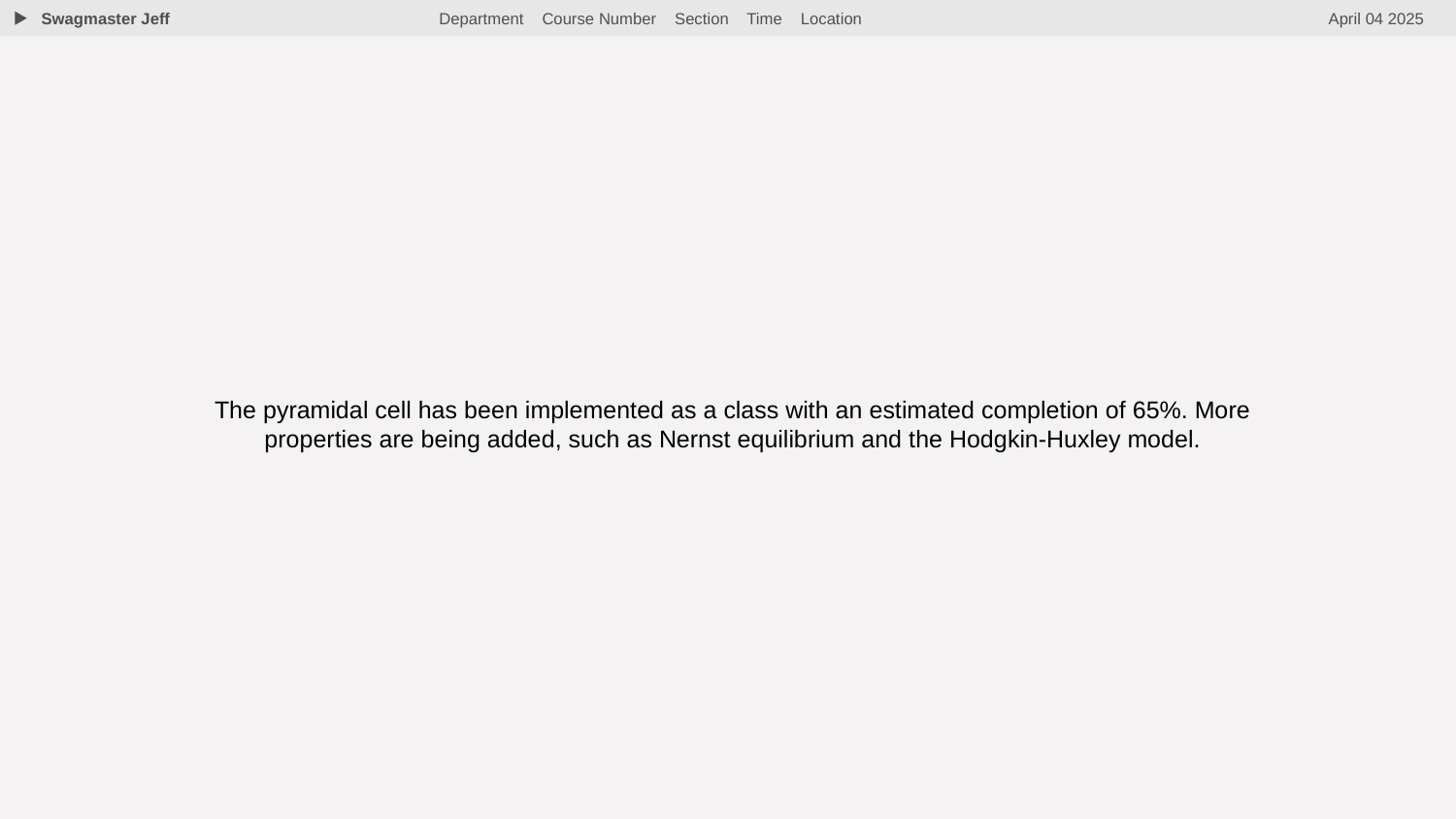

Swagmaster Jeff

Department    Course Number    Section    Time    Location

April 04 2025

The pyramidal cell has been implemented as a class with an estimated completion of 65%. More properties are being added, such as Nernst equilibrium and the Hodgkin-Huxley model.